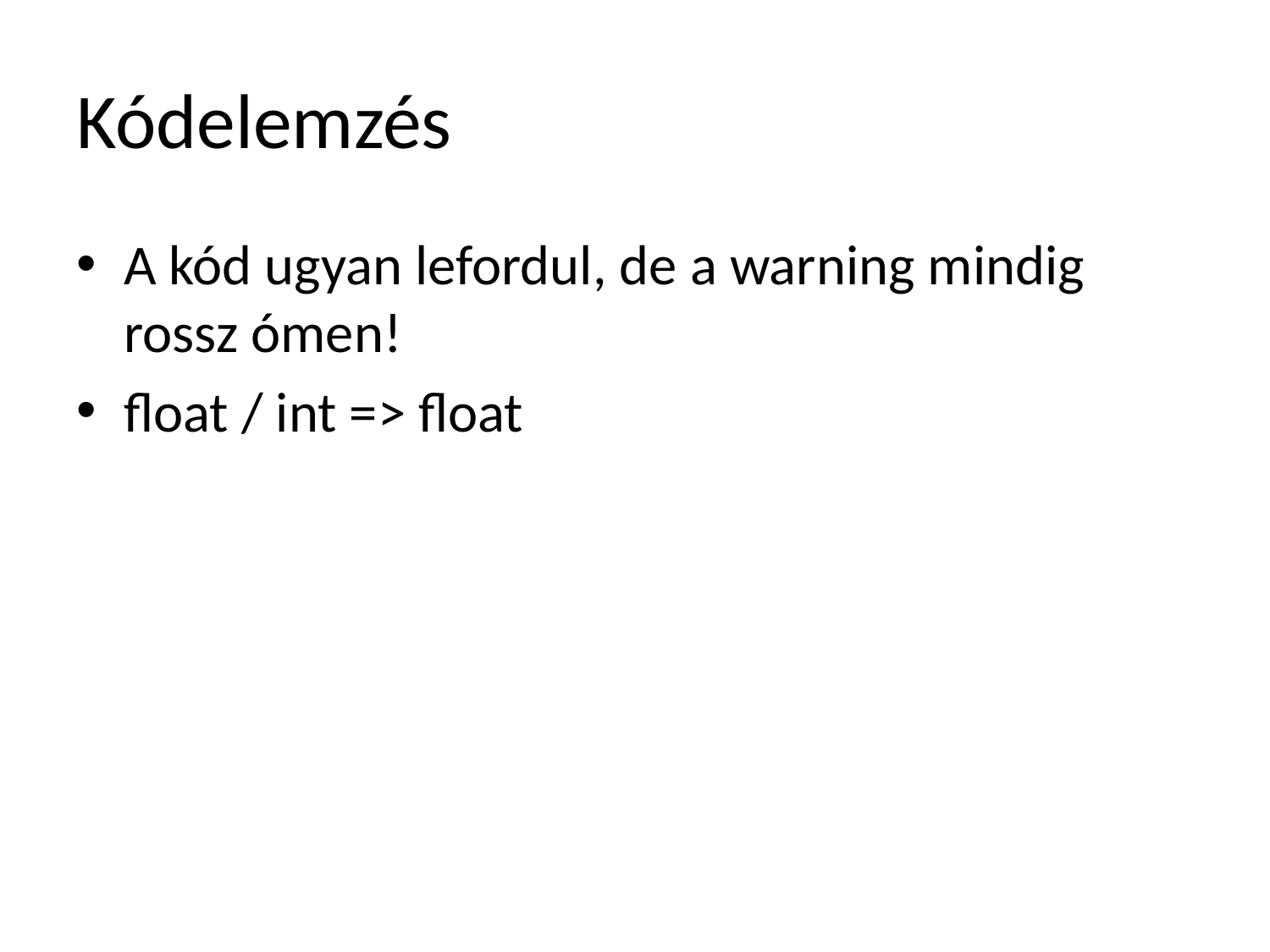

# Kódelemzés
A kód ugyan lefordul, de a warning mindig rossz ómen!
float / int => float